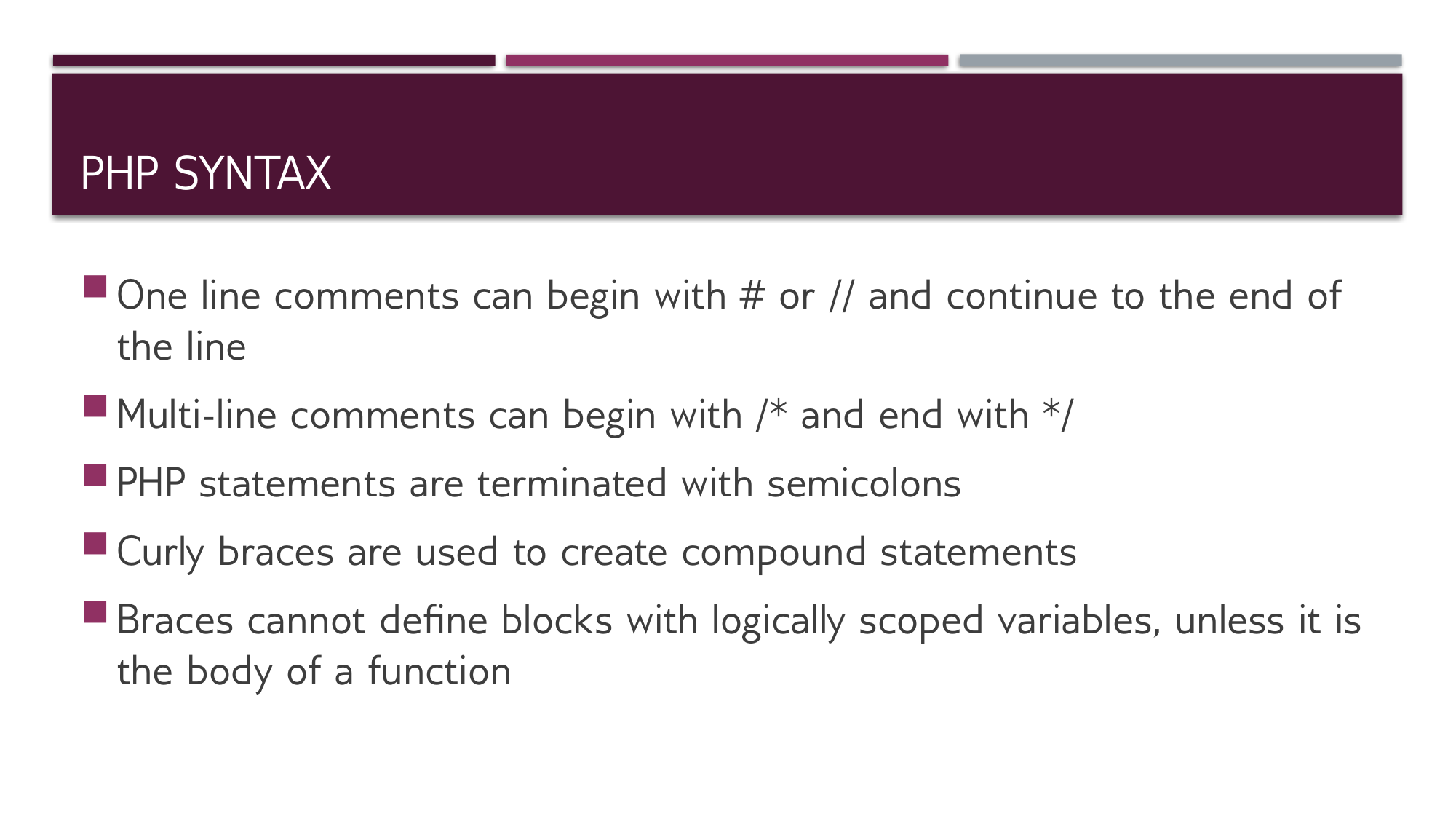

# PHP Syntax
One line comments can begin with # or // and continue to the end of the line
Multi-line comments can begin with /* and end with */
PHP statements are terminated with semicolons
Curly braces are used to create compound statements
Braces cannot define blocks with logically scoped variables, unless it is the body of a function